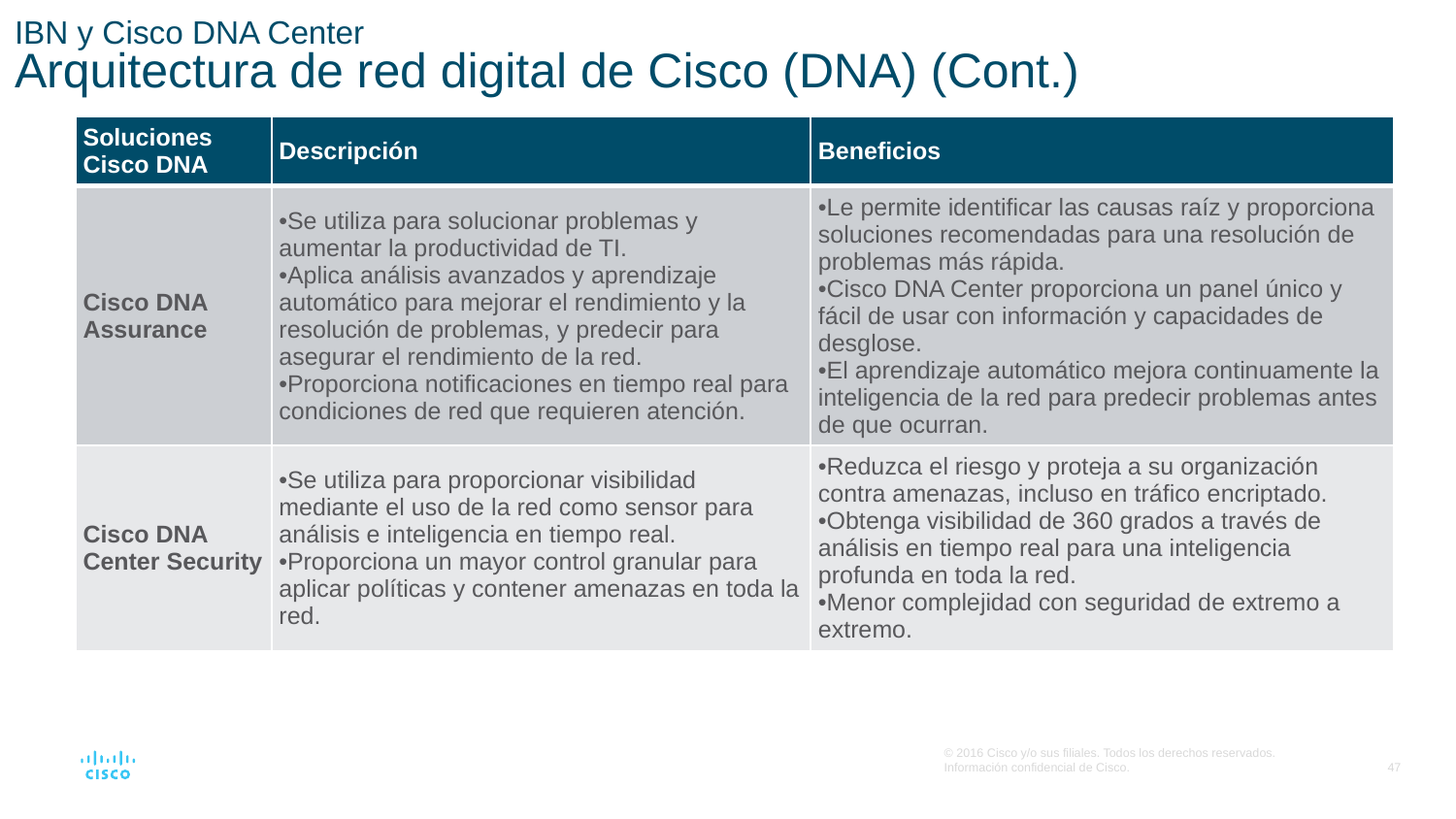

# IBN y Cisco DNA Center Arquitectura de red digital de Cisco (DNA) (Cont.)
| Soluciones Cisco DNA | Descripción | Beneficios |
| --- | --- | --- |
| Cisco DNA Assurance | Se utiliza para solucionar problemas y aumentar la productividad de TI. Aplica análisis avanzados y aprendizaje automático para mejorar el rendimiento y la resolución de problemas, y predecir para asegurar el rendimiento de la red. Proporciona notificaciones en tiempo real para condiciones de red que requieren atención. | Le permite identificar las causas raíz y proporciona soluciones recomendadas para una resolución de problemas más rápida. Cisco DNA Center proporciona un panel único y fácil de usar con información y capacidades de desglose. El aprendizaje automático mejora continuamente la inteligencia de la red para predecir problemas antes de que ocurran. |
| Cisco DNA Center Security | Se utiliza para proporcionar visibilidad mediante el uso de la red como sensor para análisis e inteligencia en tiempo real. Proporciona un mayor control granular para aplicar políticas y contener amenazas en toda la red. | Reduzca el riesgo y proteja a su organización contra amenazas, incluso en tráfico encriptado. Obtenga visibilidad de 360 grados a través de análisis en tiempo real para una inteligencia profunda en toda la red. Menor complejidad con seguridad de extremo a extremo. |